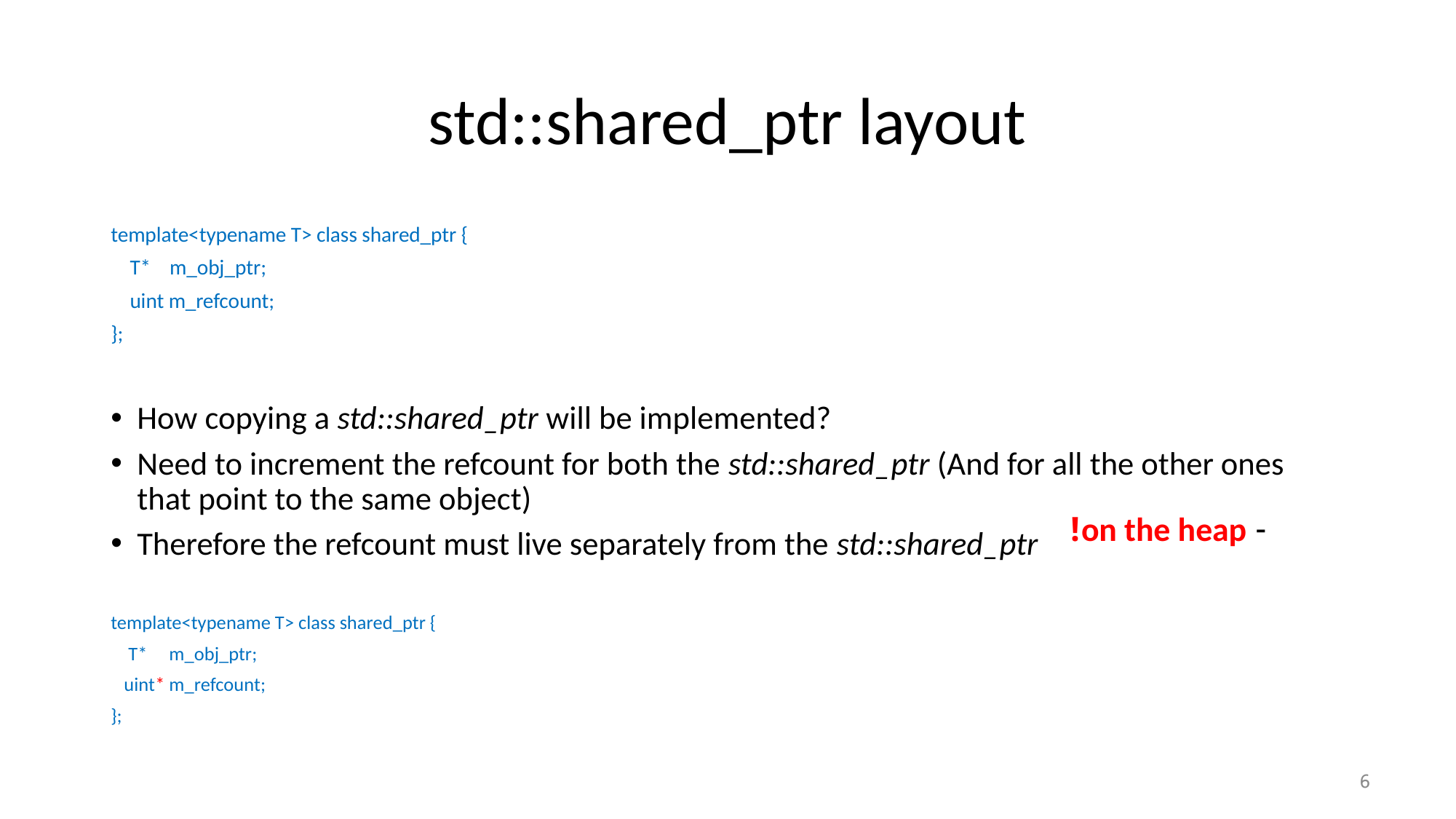

# std::shared_ptr layout
template<typename T> class shared_ptr {
    T*    m_obj_ptr;
    uint m_refcount;
};

How copying a std::shared_ptr will be implemented?
Need to increment the refcount for both the std::shared_ptr (And for all the other ones that point to the same object)
Therefore the refcount must live separately from the std::shared_ptr

template<typename T> class shared_ptr {
    T*     m_obj_ptr;
   uint* m_refcount;
};

- on the heap!

6